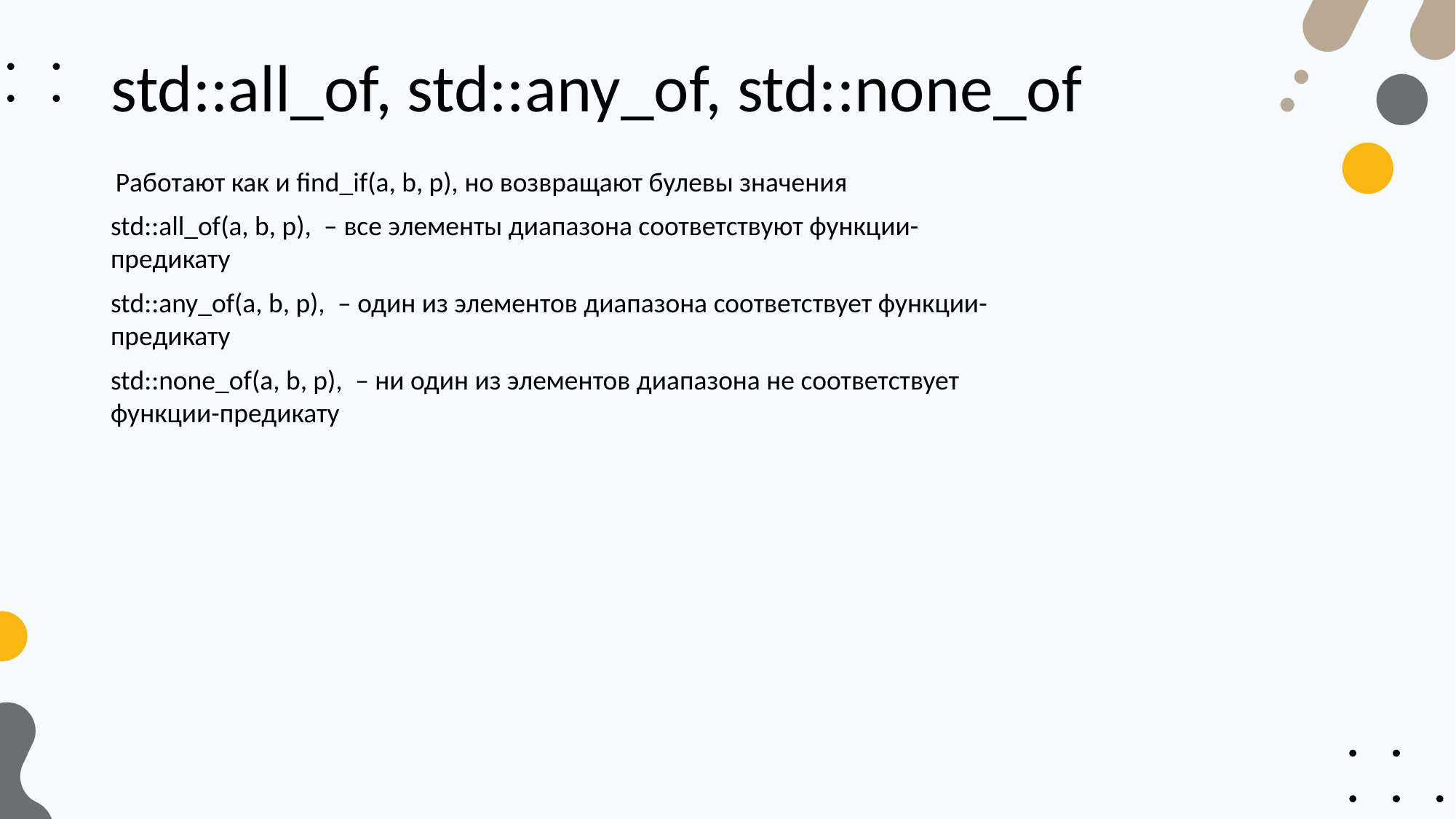

# std::all_of, std::any_of, std::none_of
Работают как и find_if(a, b, p), но возвращают булевы значения
std::all_of(a, b, p),  – все элементы диапазона соответствуют функции-предикату
std::any_of(a, b, p),  – один из элементов диапазона соответствует функции-предикату
std::none_of(a, b, p),  – ни один из элементов диапазона не соответствует функции-предикату